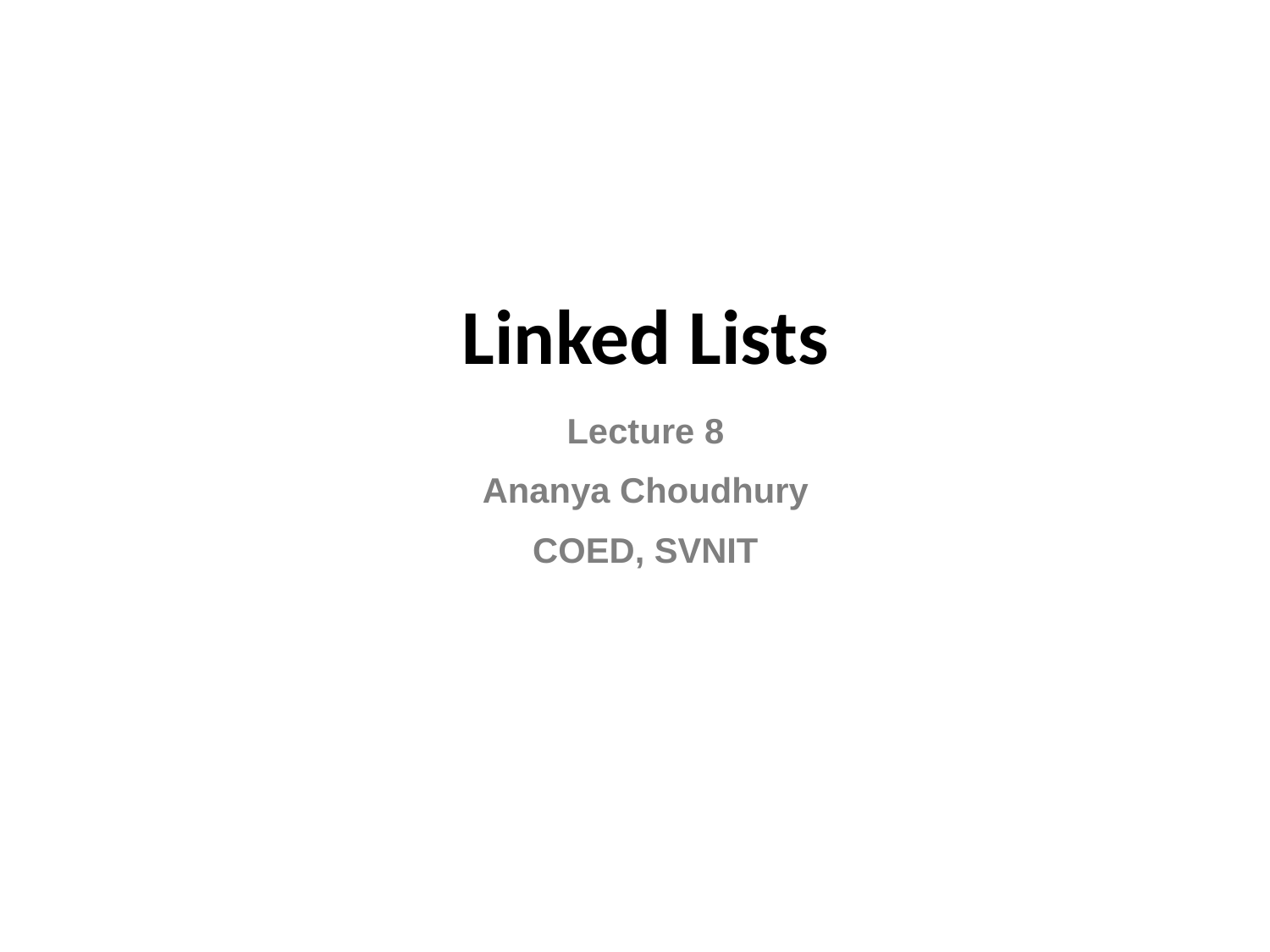

# Linked Lists
Lecture 8
Ananya Choudhury
COED, SVNIT